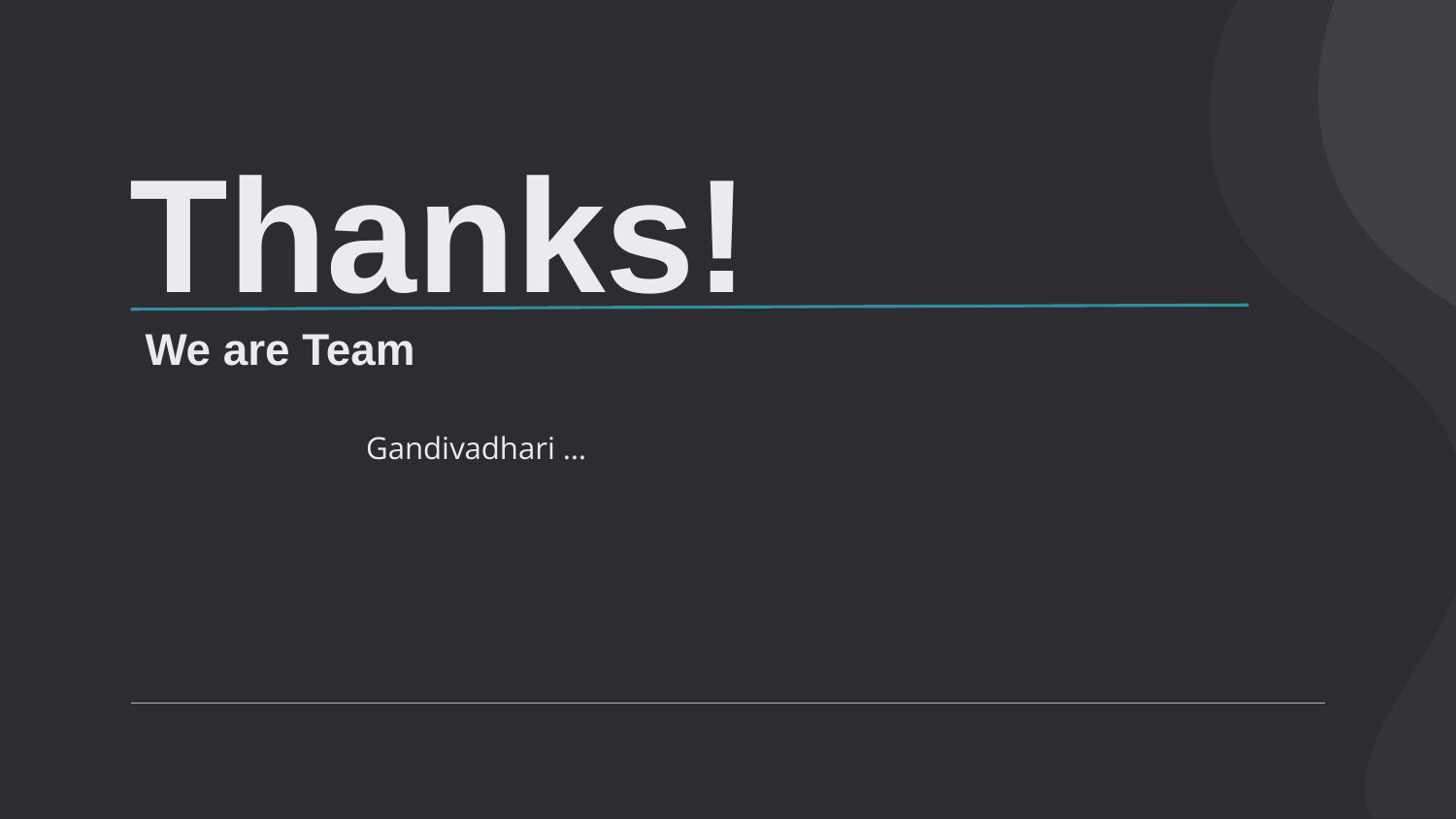

# Thanks!
We are Team
Gandivadhari …